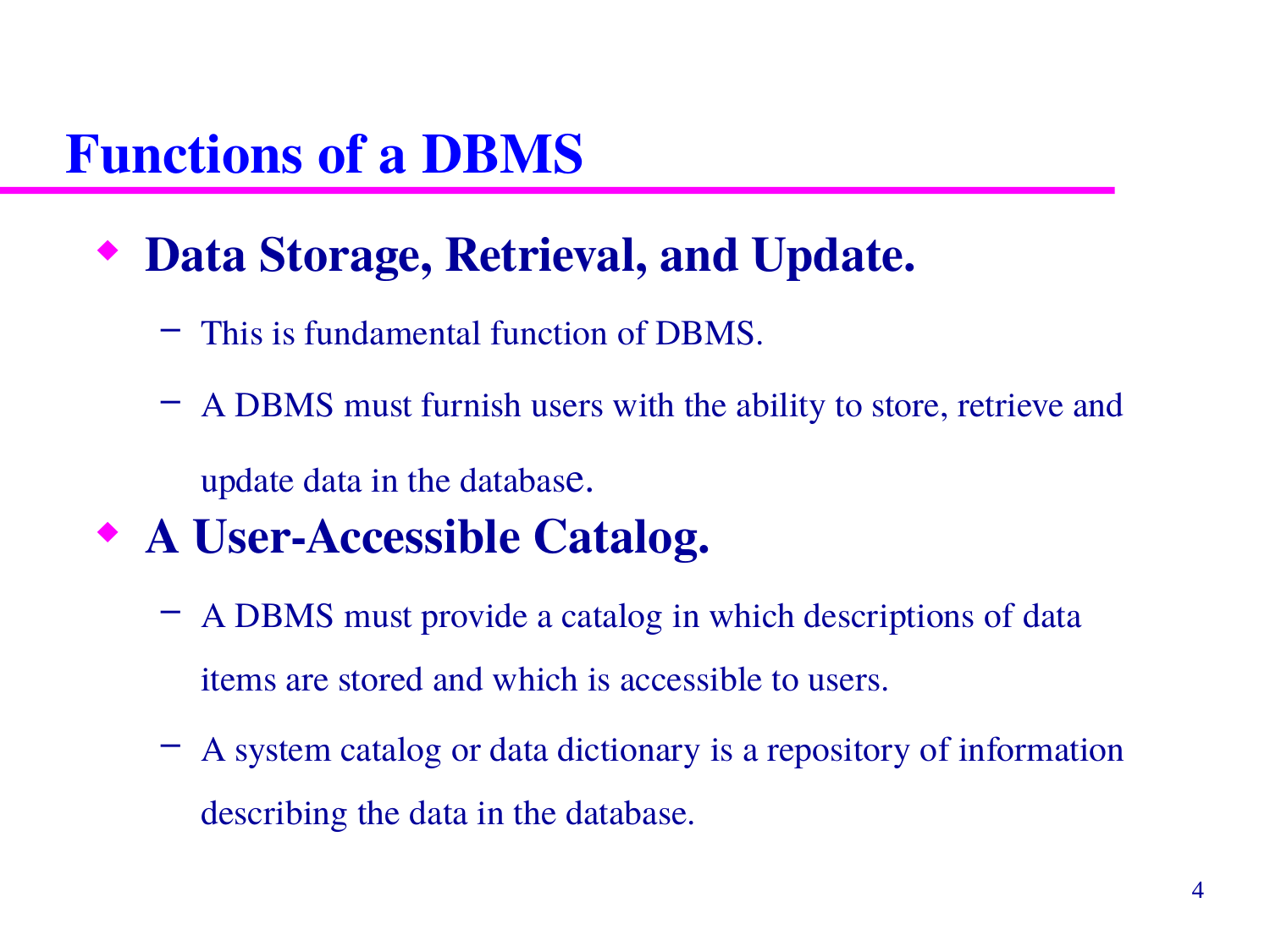

# Functions of a DBMS
Data Storage, Retrieval, and Update.
This is fundamental function of DBMS.
A DBMS must furnish users with the ability to store, retrieve and update data in the database.
A User-Accessible Catalog.
A DBMS must provide a catalog in which descriptions of data items are stored and which is accessible to users.
A system catalog or data dictionary is a repository of information describing the data in the database.

4